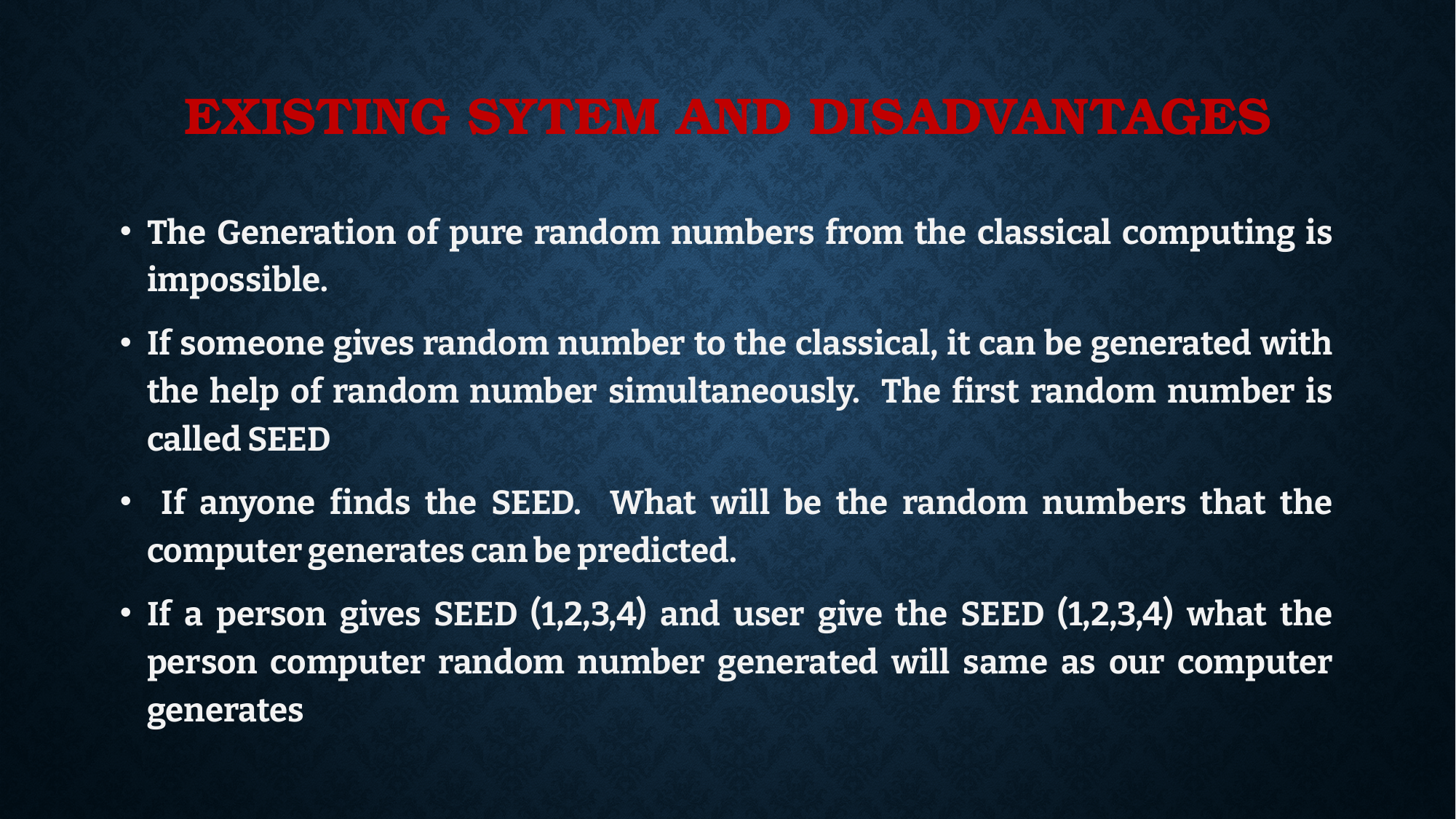

# EXISTING SYTEM AND DISADVANTAGES
The Generation of pure random numbers from the classical computing is impossible.
If someone gives random number to the classical, it can be generated with the help of random number simultaneously.  The first random number is called SEED
 If anyone finds the SEED.  What will be the random numbers that the computer generates can be predicted.
If a person gives SEED (1,2,3,4) and user give the SEED (1,2,3,4) what the person computer random number generated will same as our computer generates